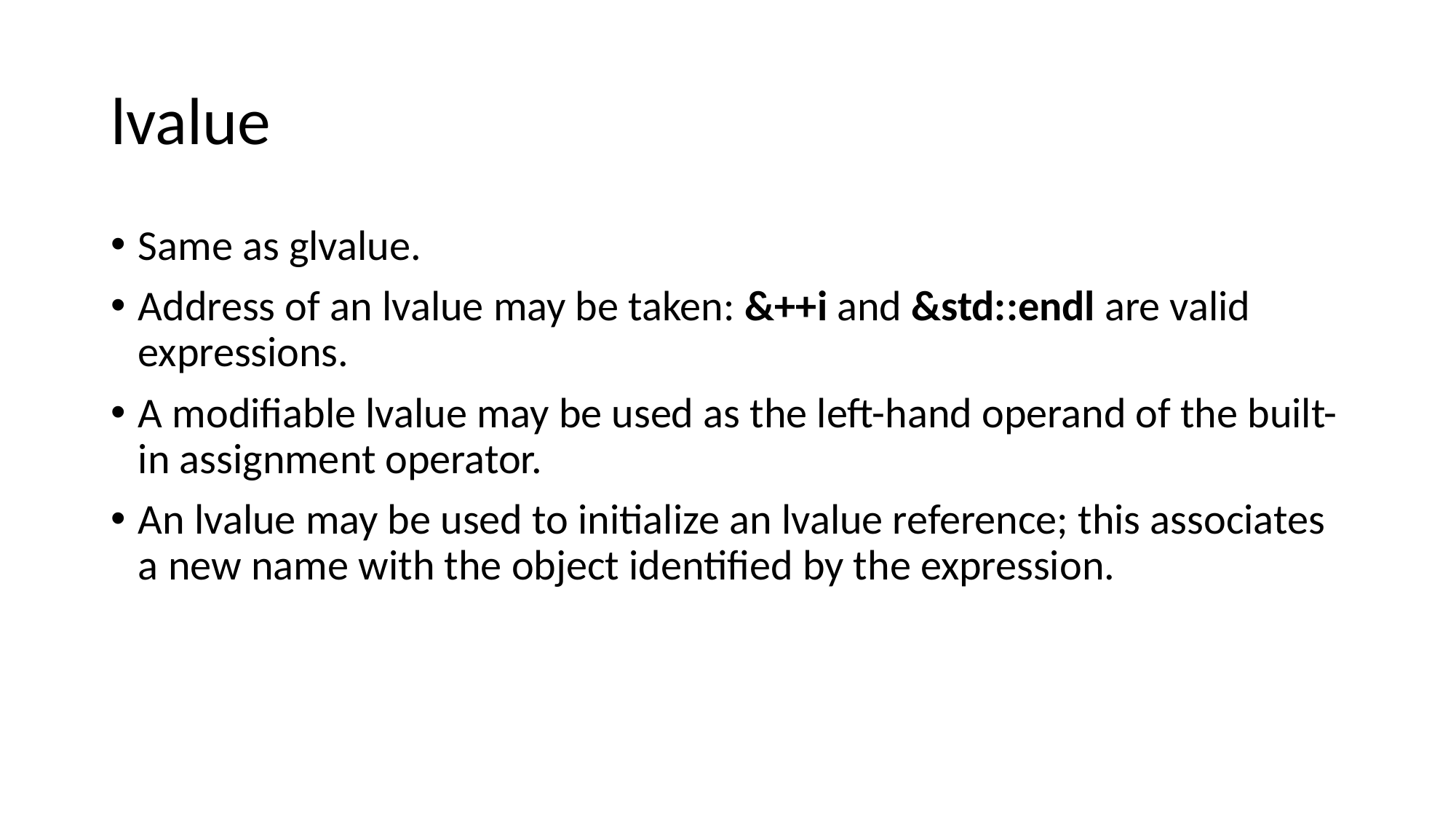

# lvalue
Same as glvalue.
Address of an lvalue may be taken: &++i and &std::endl are valid expressions.
A modifiable lvalue may be used as the left-hand operand of the built-in assignment operator.
An lvalue may be used to initialize an lvalue reference; this associates a new name with the object identified by the expression.